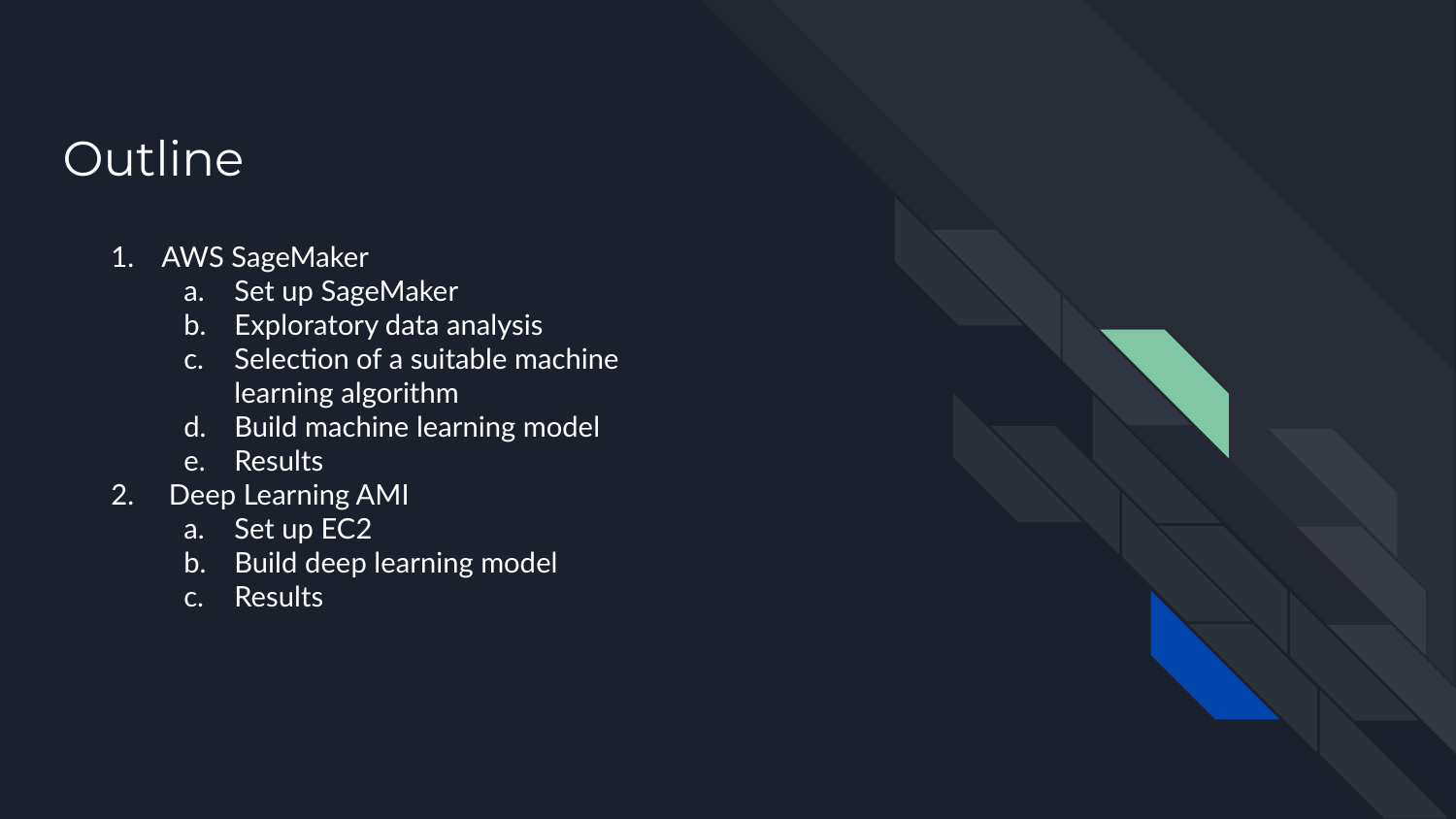

# Outline
AWS SageMaker
Set up SageMaker
Exploratory data analysis
Selection of a suitable machine learning algorithm
Build machine learning model
Results
 Deep Learning AMI
Set up EC2
Build deep learning model
Results